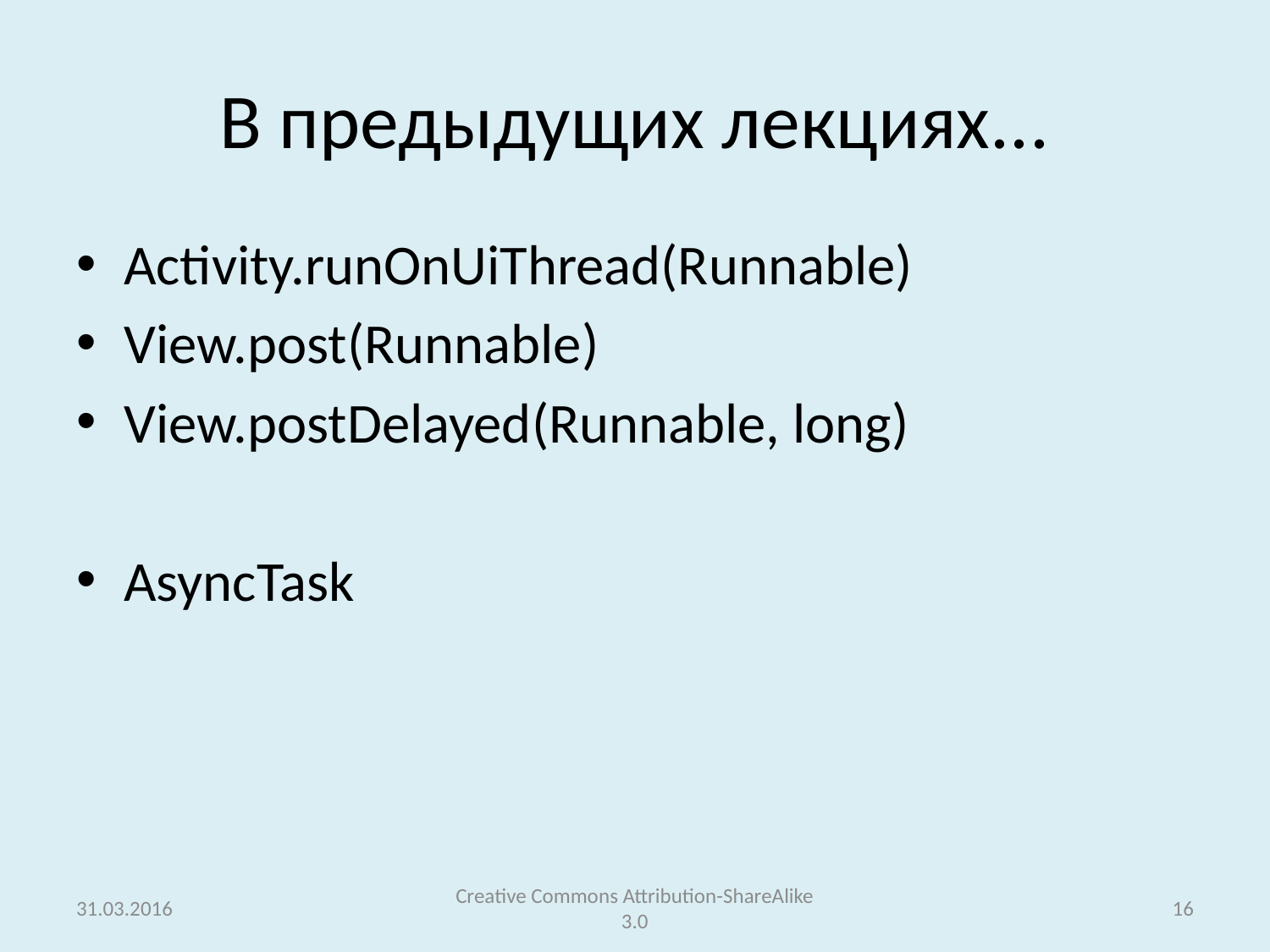

# В предыдущих лекциях...
Activity.runOnUiThread(Runnable)
View.post(Runnable)
View.postDelayed(Runnable, long)

AsyncTask

31.03.2016
Creative Commons Attribution-ShareAlike 3.0
16